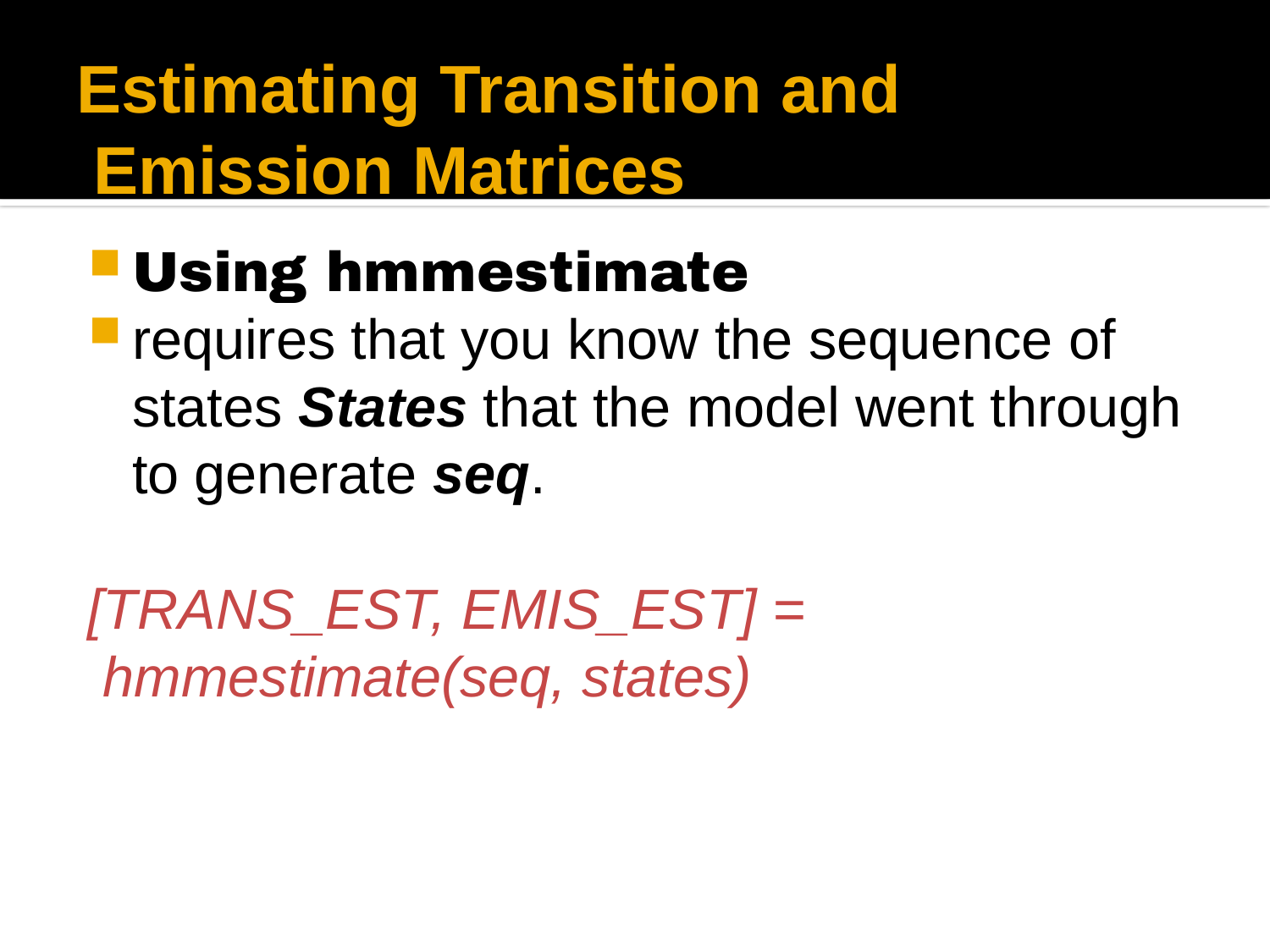

# Estimating Transition and Emission Matrices
Using hmmestimate
requires that you know the sequence of states States that the model went through to generate seq.

[TRANS_EST, EMIS_EST] =
 hmmestimate(seq, states)